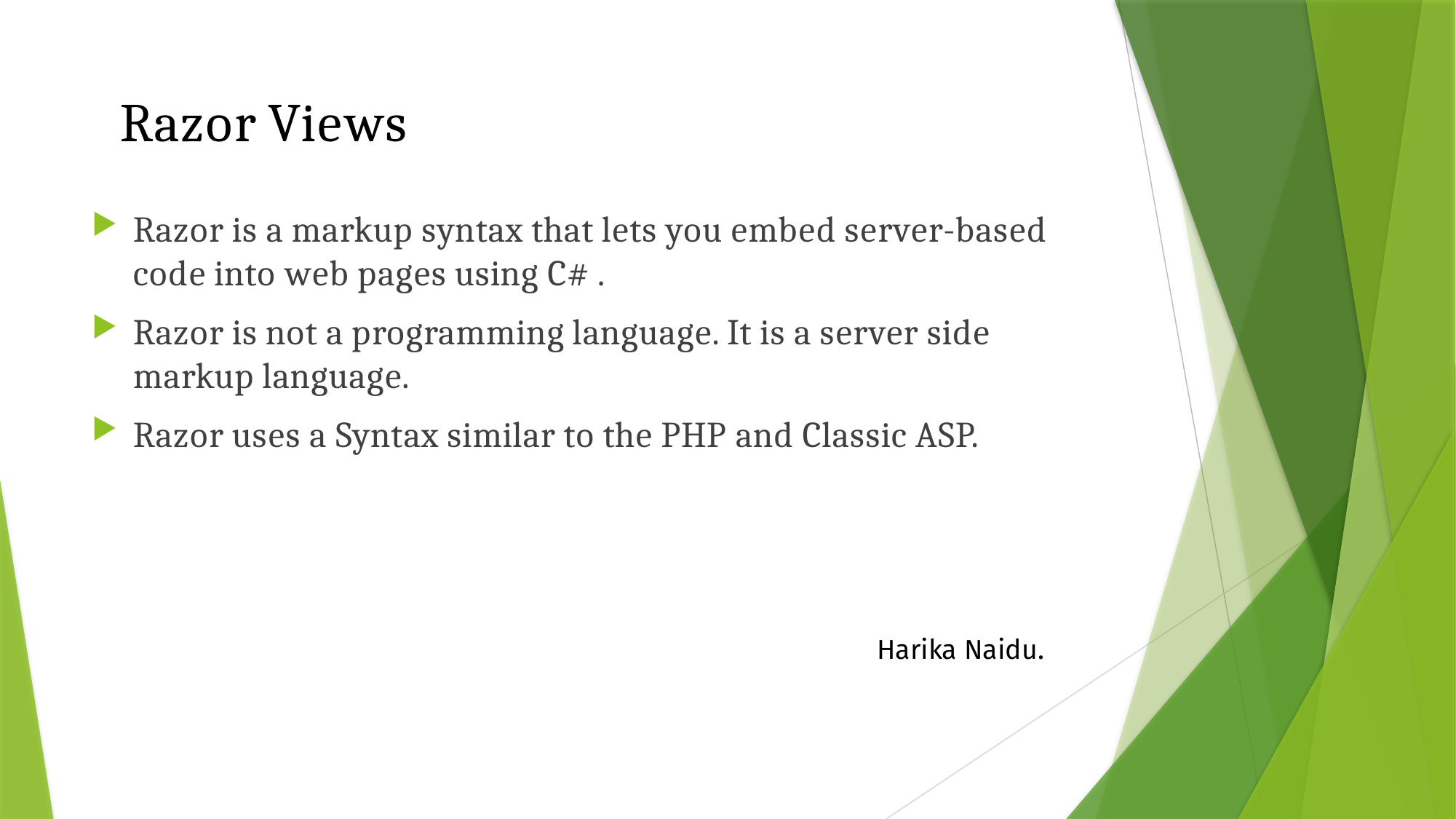

Razor Views
Razor is a markup syntax that lets you embed server-based code into web pages using C# .
Razor is not a programming language. It is a server side markup language.
Razor uses a Syntax similar to the PHP and Classic ASP.

Harika Naidu.